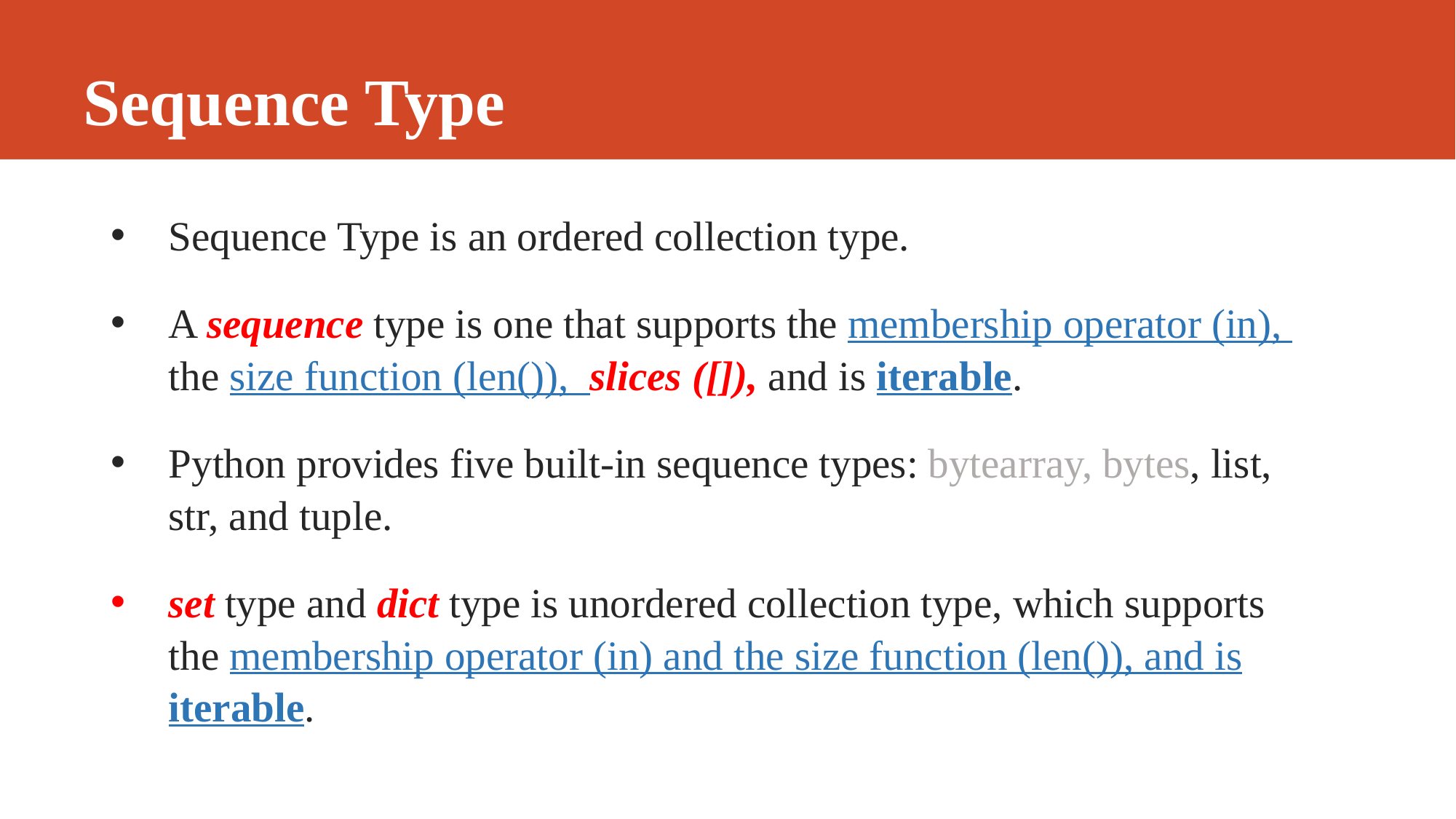

# Sequence Type
Sequence Type is an ordered collection type.
A sequence type is one that supports the membership operator (in),  the size function (len()),  slices ([]), and is iterable.
Python provides five built-in sequence types: bytearray, bytes, list, str, and tuple.
set type and dict type is unordered collection type, which supports the membership operator (in) and the size function (len()), and is iterable.